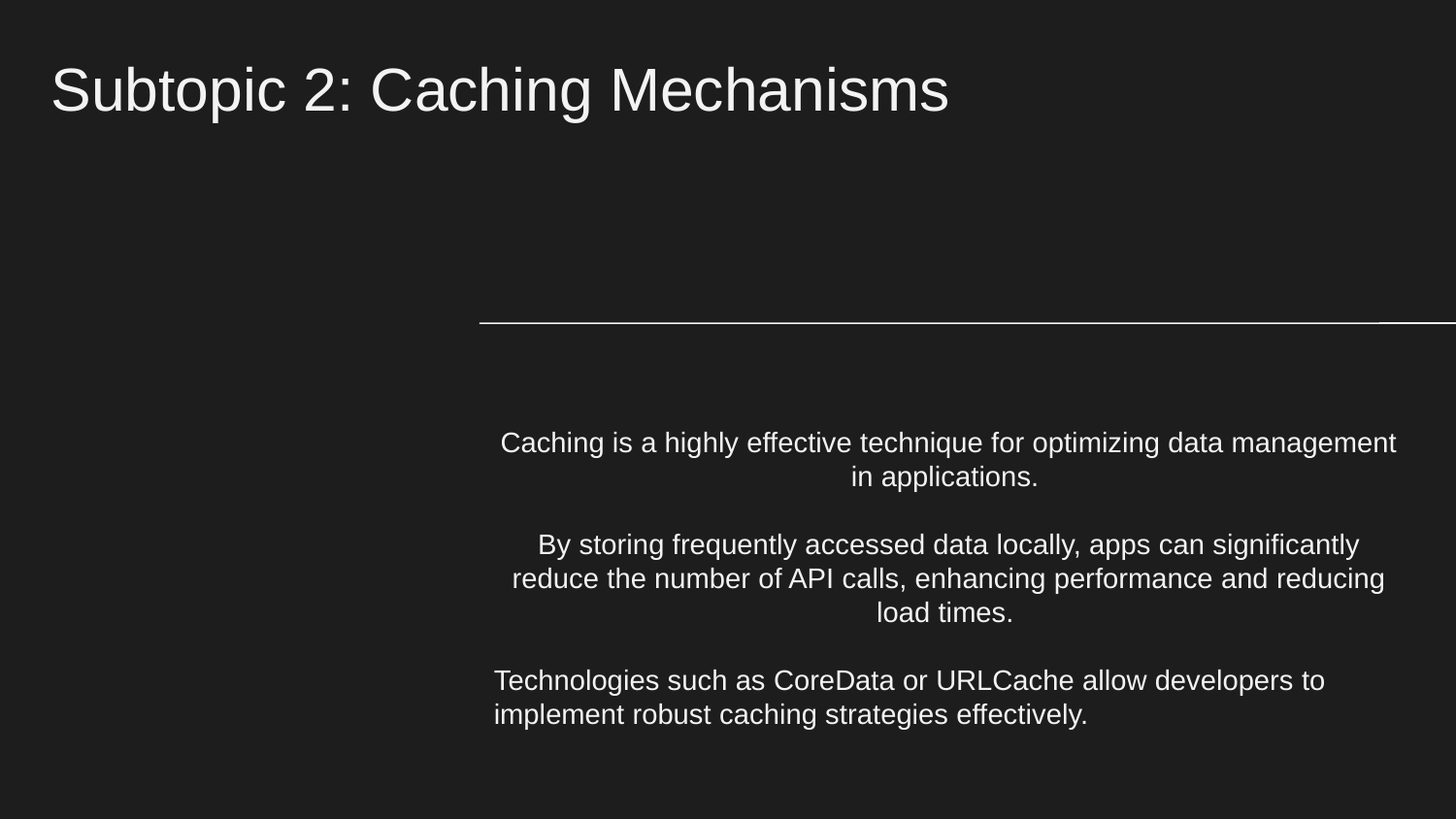

# Subtopic 2: Caching Mechanisms
Caching is a highly effective technique for optimizing data management in applications.

By storing frequently accessed data locally, apps can significantly reduce the number of API calls, enhancing performance and reducing load times.

Technologies such as CoreData or URLCache allow developers to implement robust caching strategies effectively.